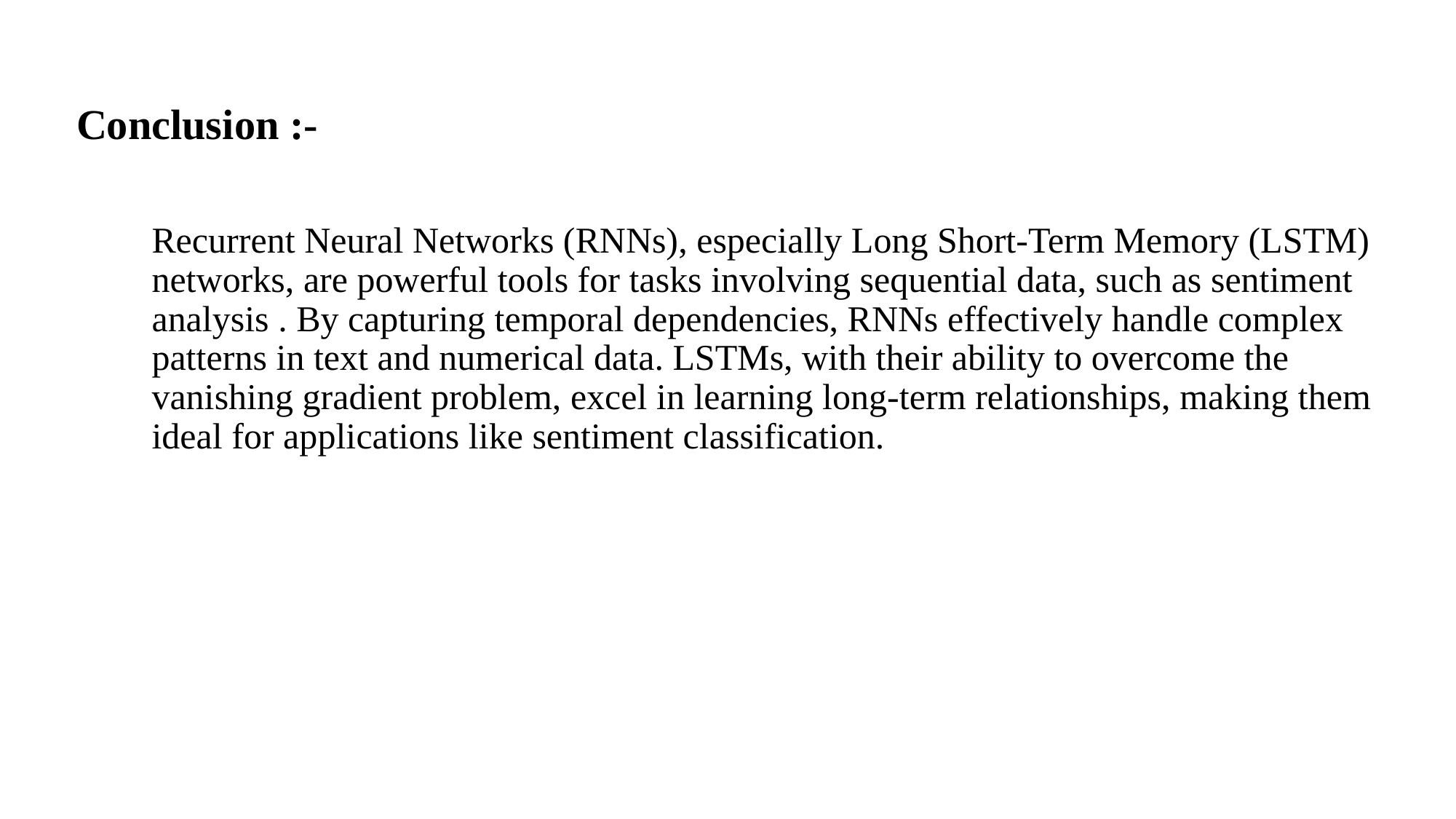

# Conclusion :-
Recurrent Neural Networks (RNNs), especially Long Short-Term Memory (LSTM) networks, are powerful tools for tasks involving sequential data, such as sentiment analysis . By capturing temporal dependencies, RNNs effectively handle complex patterns in text and numerical data. LSTMs, with their ability to overcome the vanishing gradient problem, excel in learning long-term relationships, making them ideal for applications like sentiment classification.